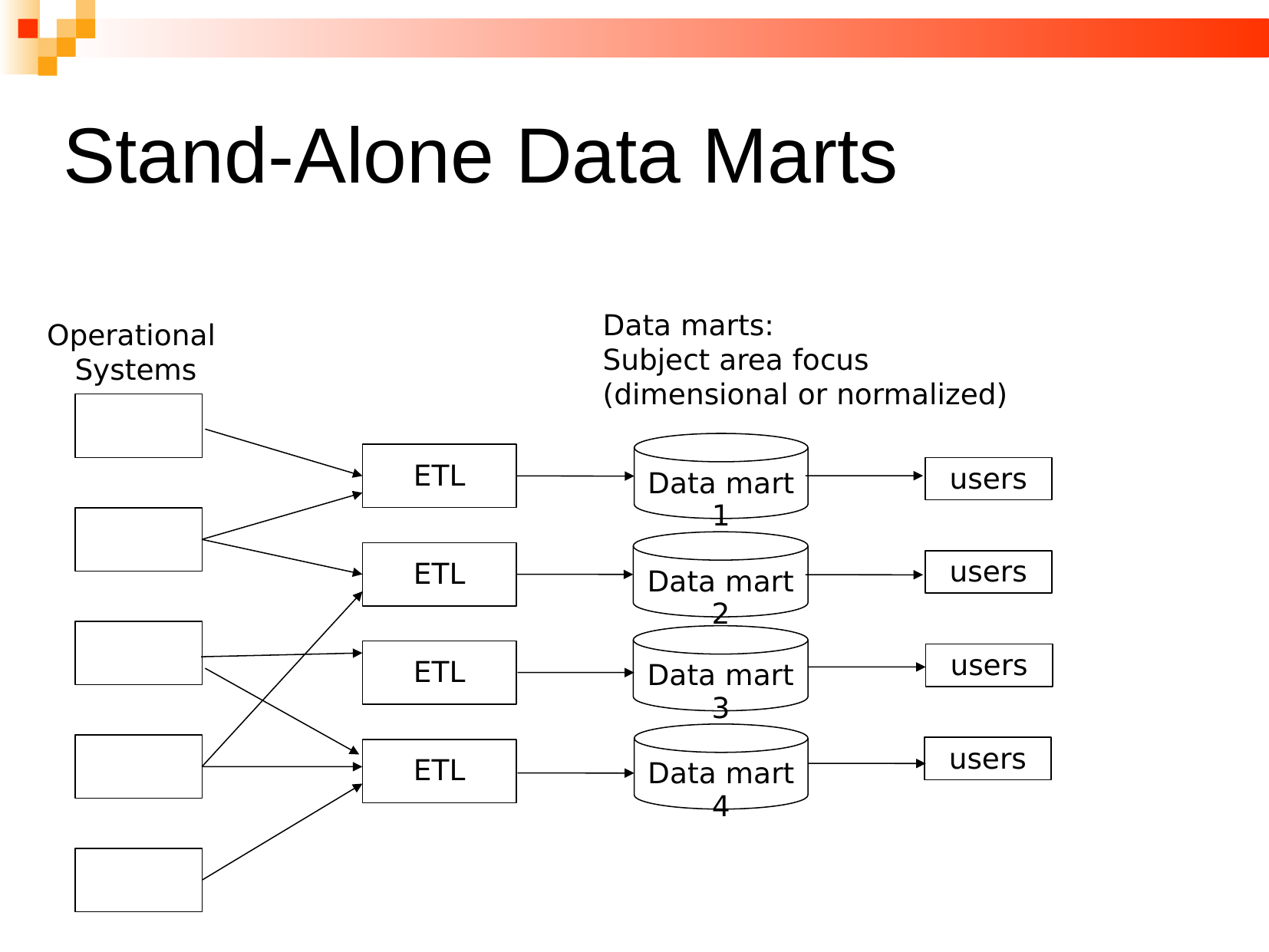

Stand-Alone Data Marts
Data marts:
Subject area focus
(dimensional or normalized)
Operational
Systems

Data mart 1
ETL
users

Data mart 2

ETL
users

Data mart 3
ETL
users

Data mart 4

users
ETL